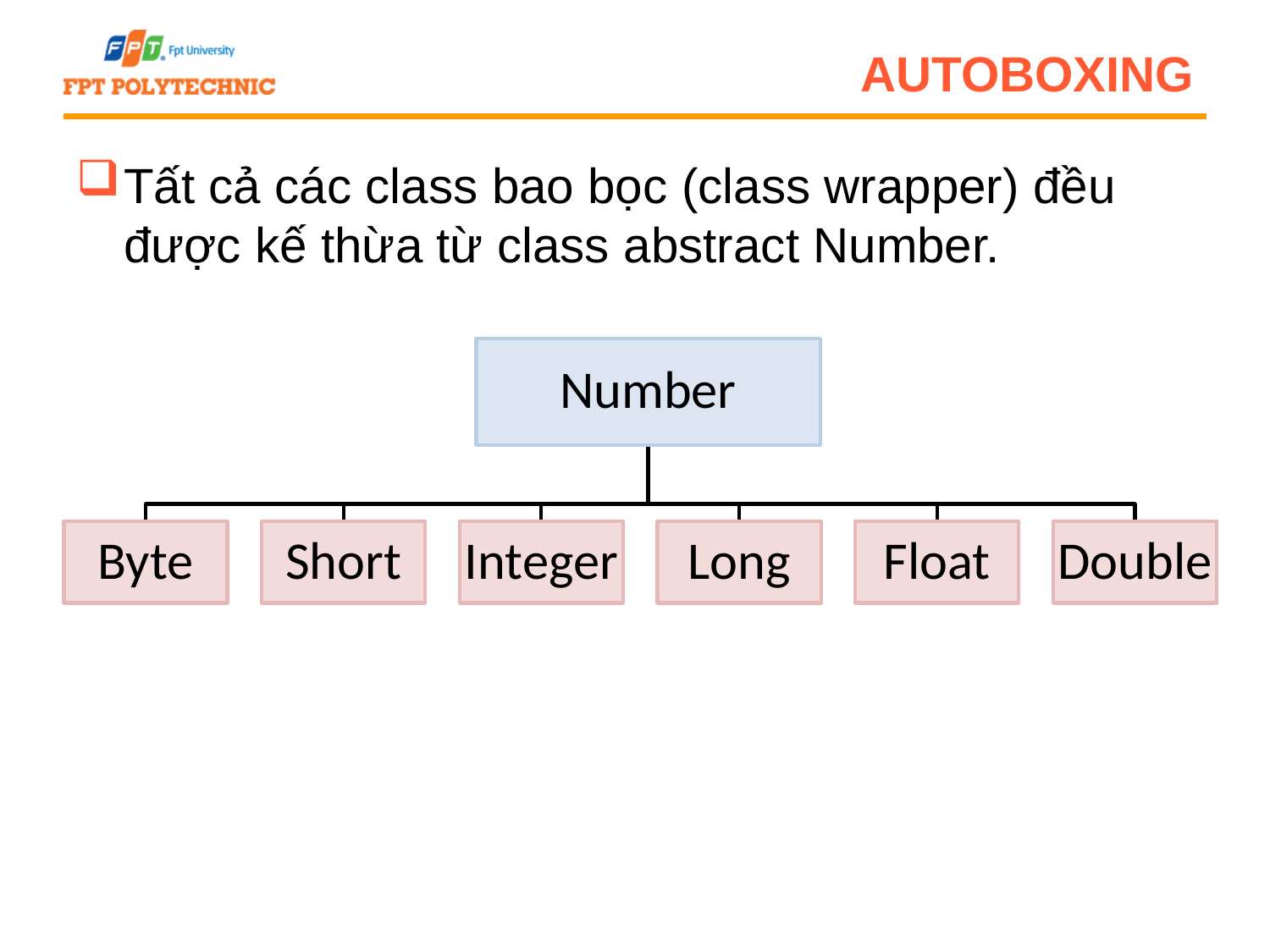

# Autoboxing
Tất cả các class bao bọc (class wrapper) đều được kế thừa từ class abstract Number.
Number
Byte
Short
Integer
Long
Float
Double